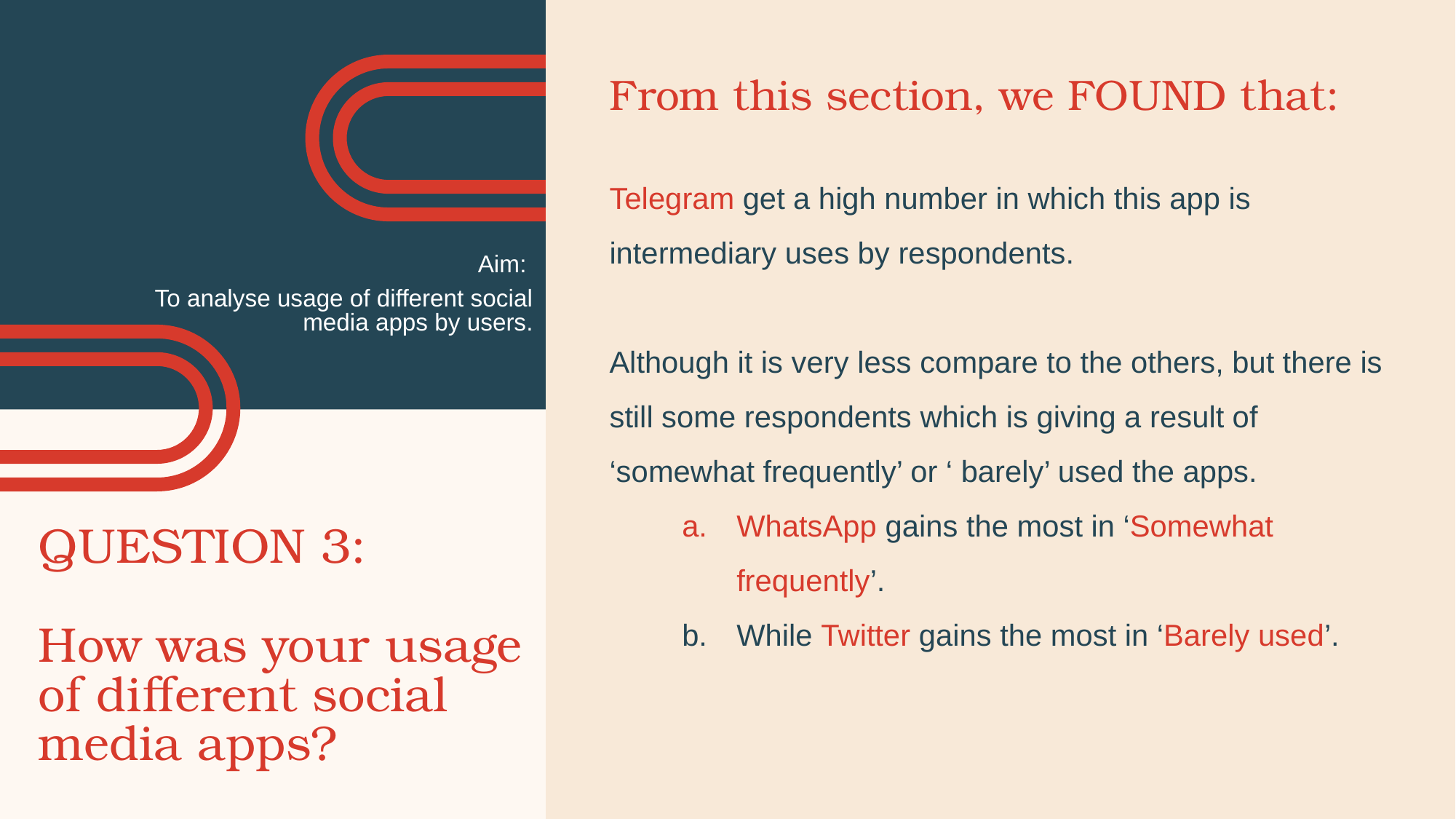

From this section, we FOUND that:
Telegram get a high number in which this app is intermediary uses by respondents.

Although it is very less compare to the others, but there is still some respondents which is giving a result of ‘somewhat frequently’ or ‘ barely’ used the apps.
WhatsApp gains the most in ‘Somewhat frequently’.
While Twitter gains the most in ‘Barely used’.
Aim:
To analyse usage of different social media apps by users.
QUESTION 3:

How was your usage of different social media apps?